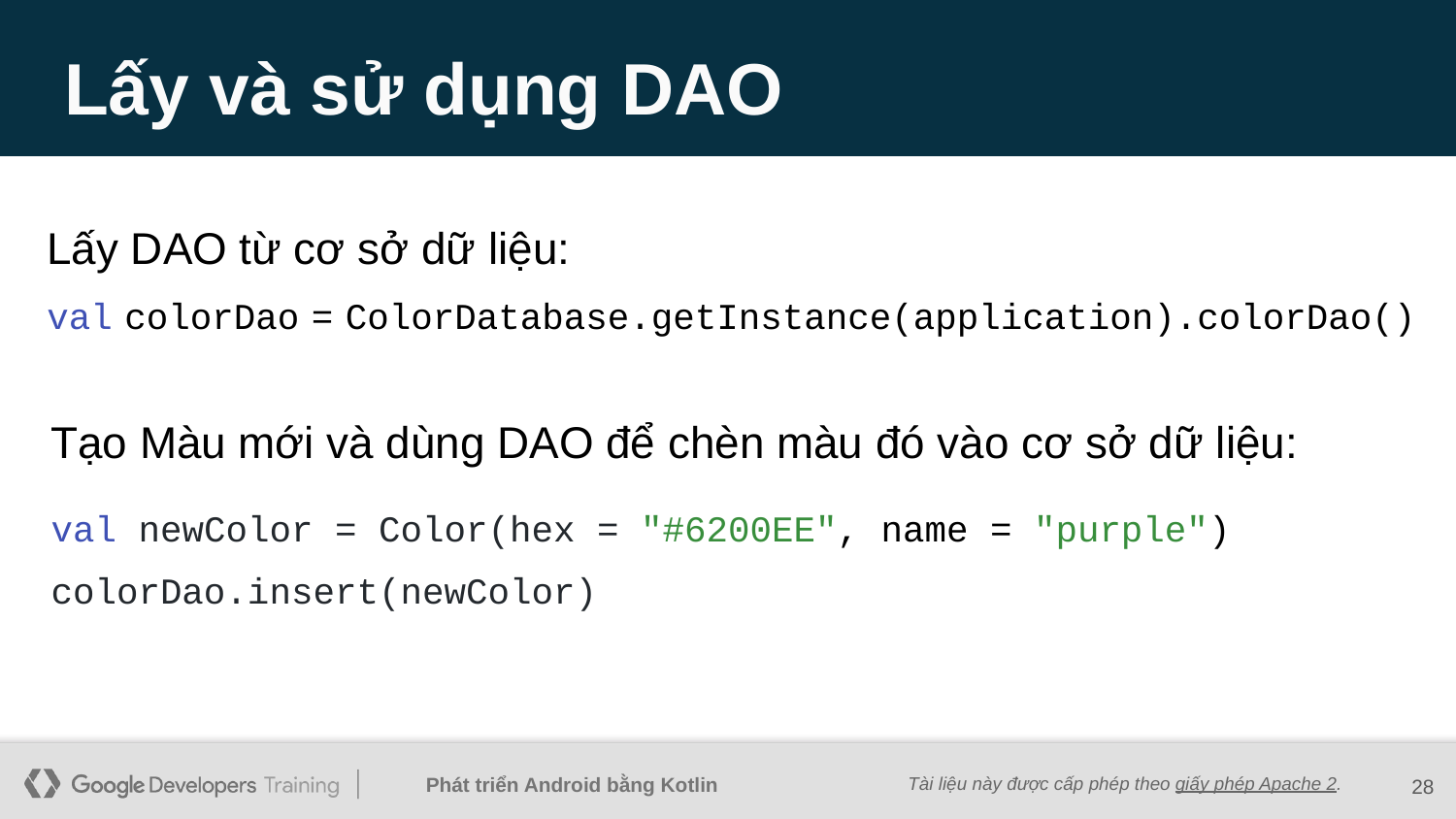

# Lấy và sử dụng DAO
Lấy DAO từ cơ sở dữ liệu:
val colorDao = ColorDatabase.getInstance(application).colorDao()
Tạo Màu mới và dùng DAO để chèn màu đó vào cơ sở dữ liệu:
val newColor = Color(hex = "#6200EE", name = "purple")
colorDao.insert(newColor)

28